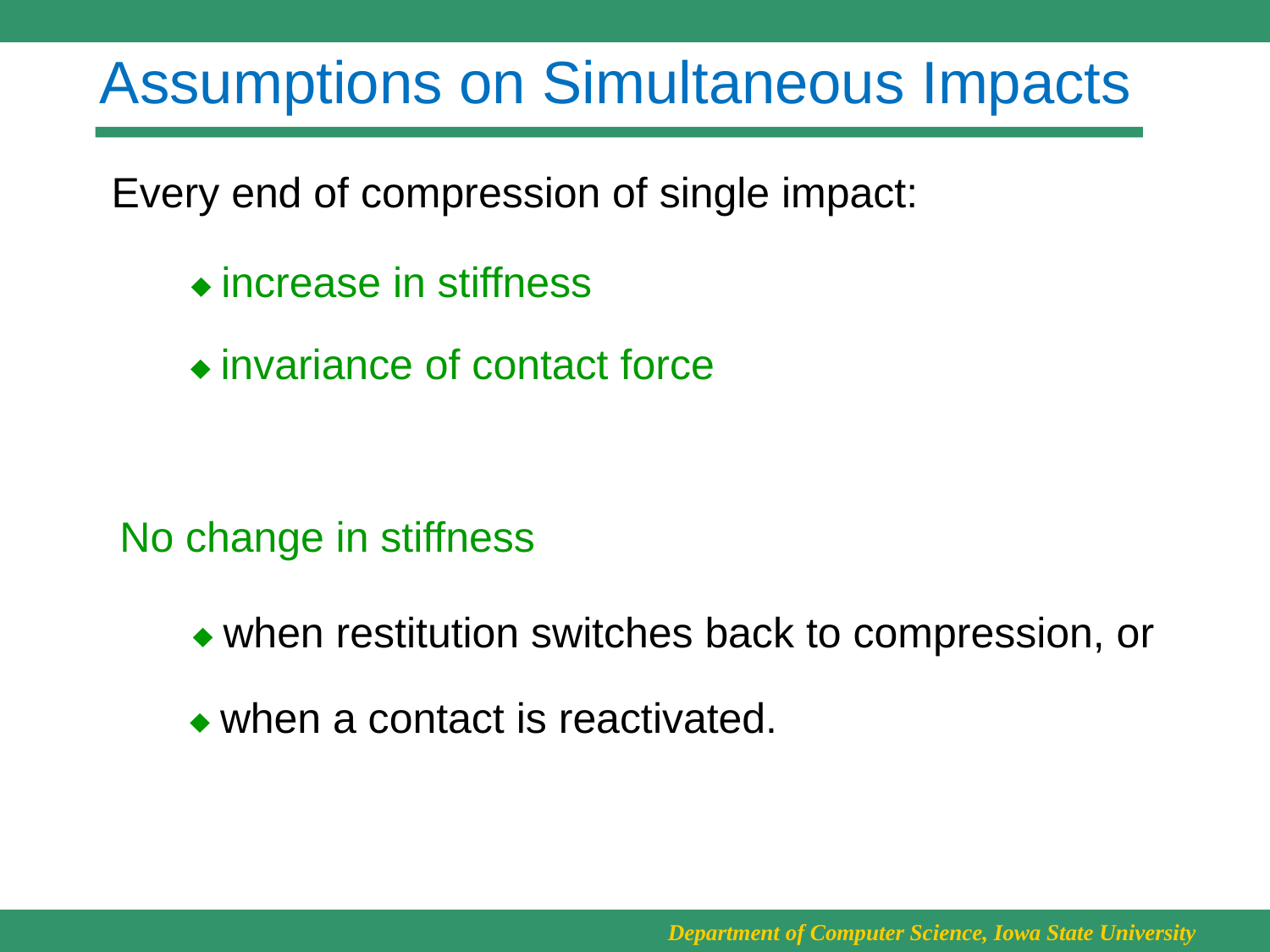

# Assumptions on Simultaneous Impacts
Every end of compression of single impact:
♦ increase in stiffness
♦ invariance of contact force
No change in stiffness
♦ when restitution switches back to compression, or
♦ when a contact is reactivated.